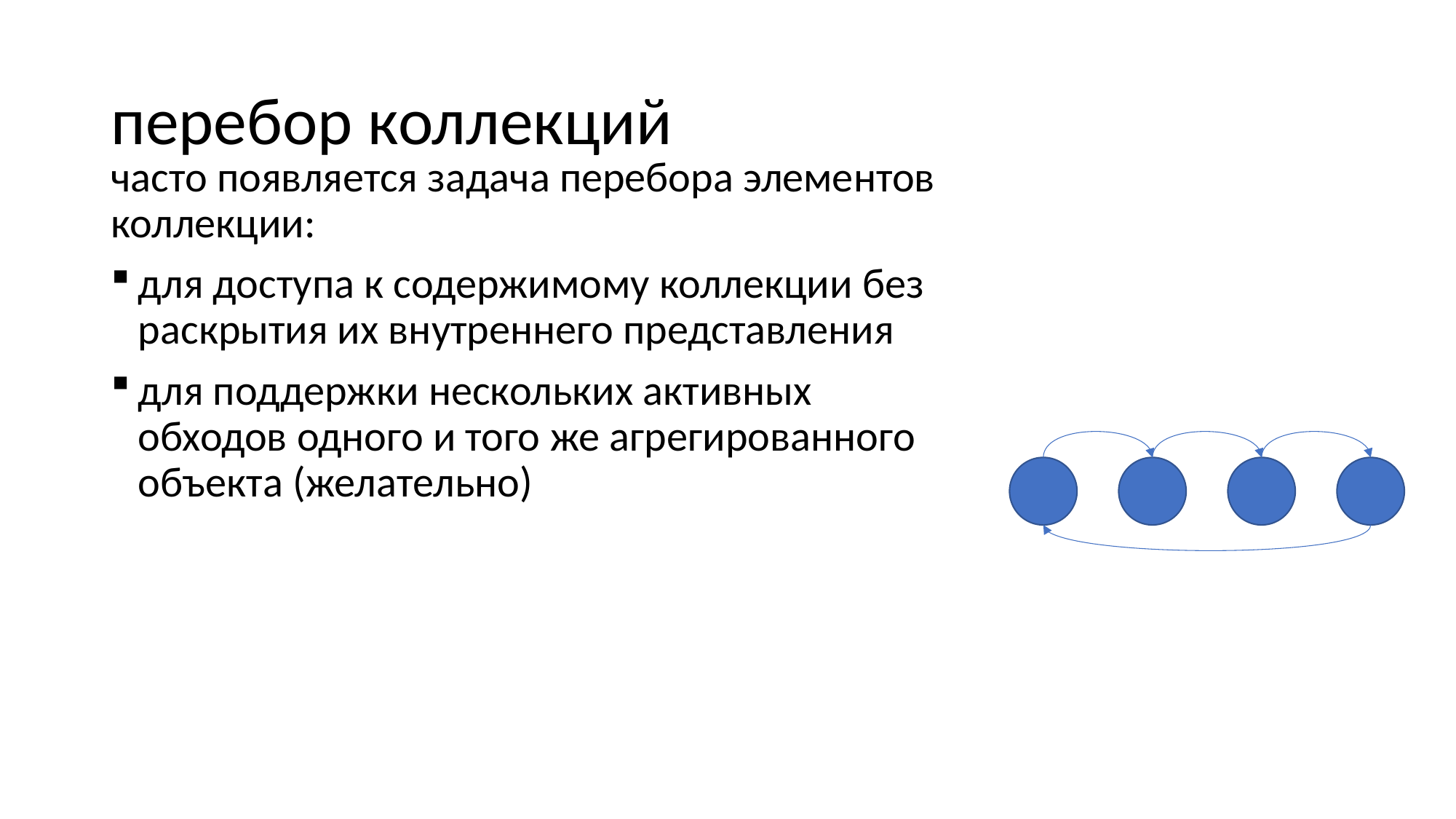

# перебор коллекций
часто появляется задача перебора элементов коллекции:
для доступа к содержимому коллекции без раскрытия их внутреннего представления
для поддержки нескольких активных обходов одного и того же агрегированного объекта (желательно)